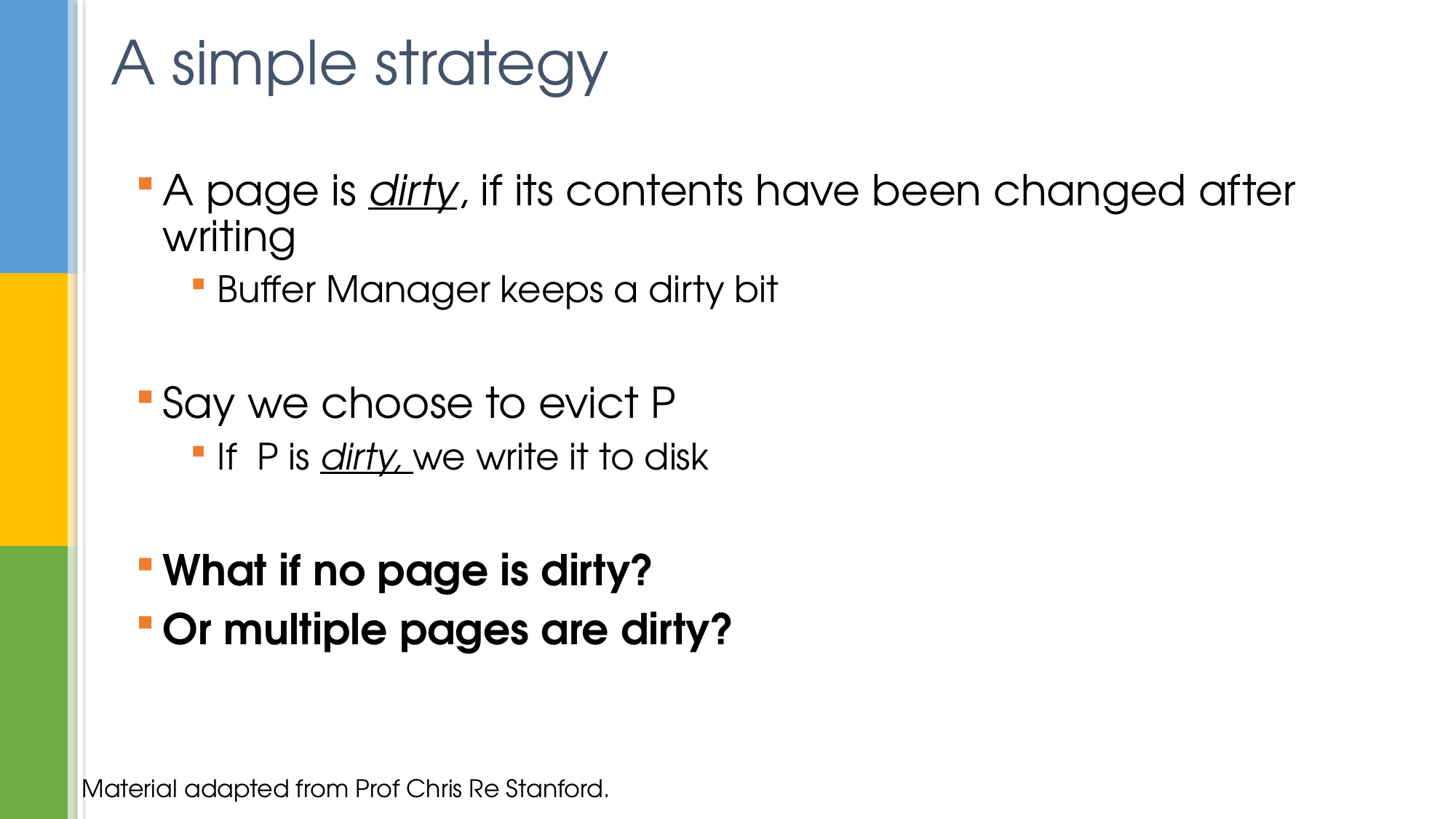

# A simple strategy
A page is dirty, if its contents have been changed after writing
Buffer Manager keeps a dirty bit

Say we choose to evict P
If  P is dirty, we write it to disk

What if no page is dirty?
Or multiple pages are dirty?
Material adapted from Prof Chris Re Stanford.